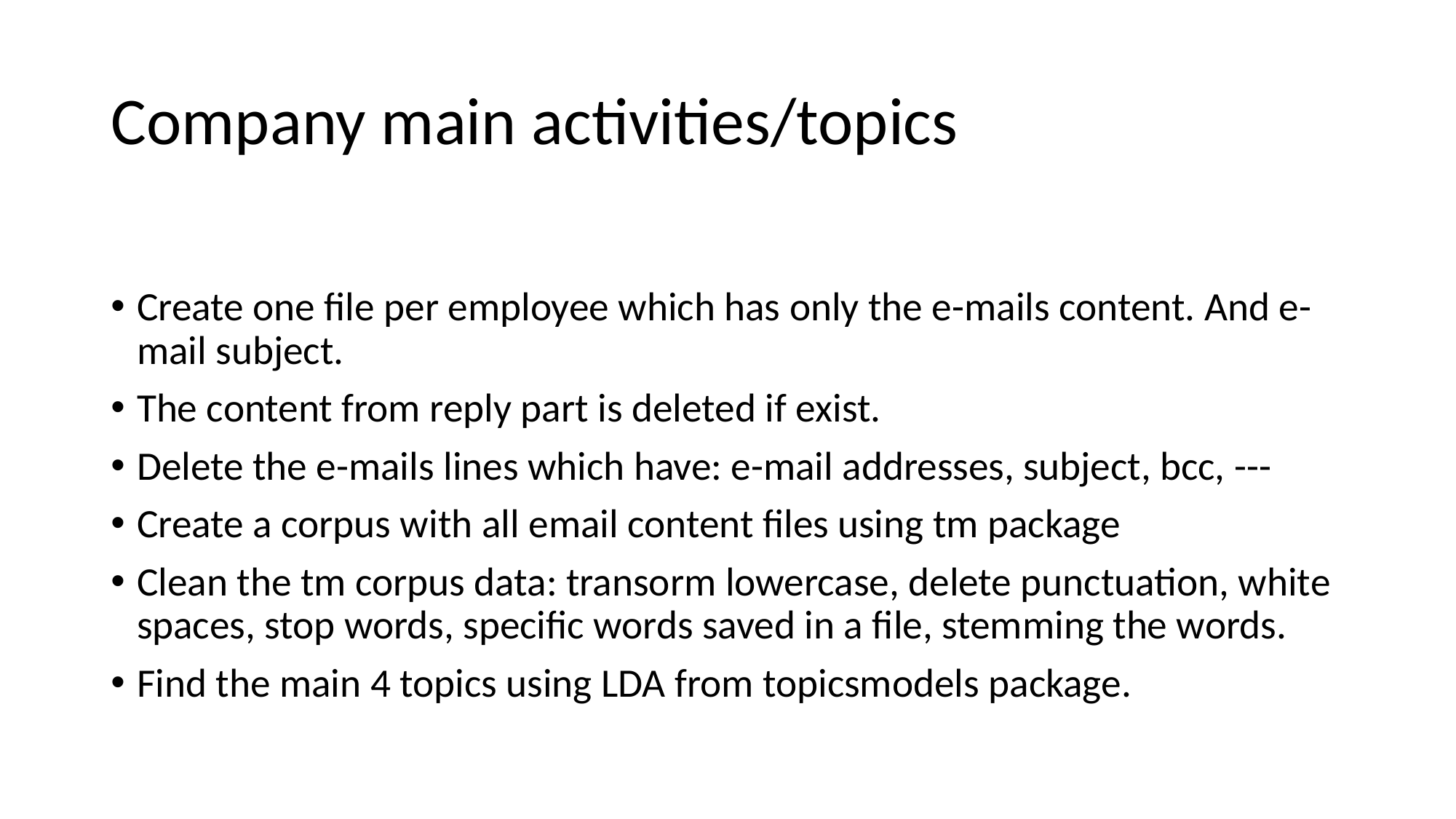

# Company main activities/topics

Create one file per employee which has only the e-mails content. And e-mail subject.
The content from reply part is deleted if exist.
Delete the e-mails lines which have: e-mail addresses, subject, bcc, ---
Create a corpus with all email content files using tm package
Clean the tm corpus data: transorm lowercase, delete punctuation, white spaces, stop words, specific words saved in a file, stemming the words.
Find the main 4 topics using LDA from topicsmodels package.